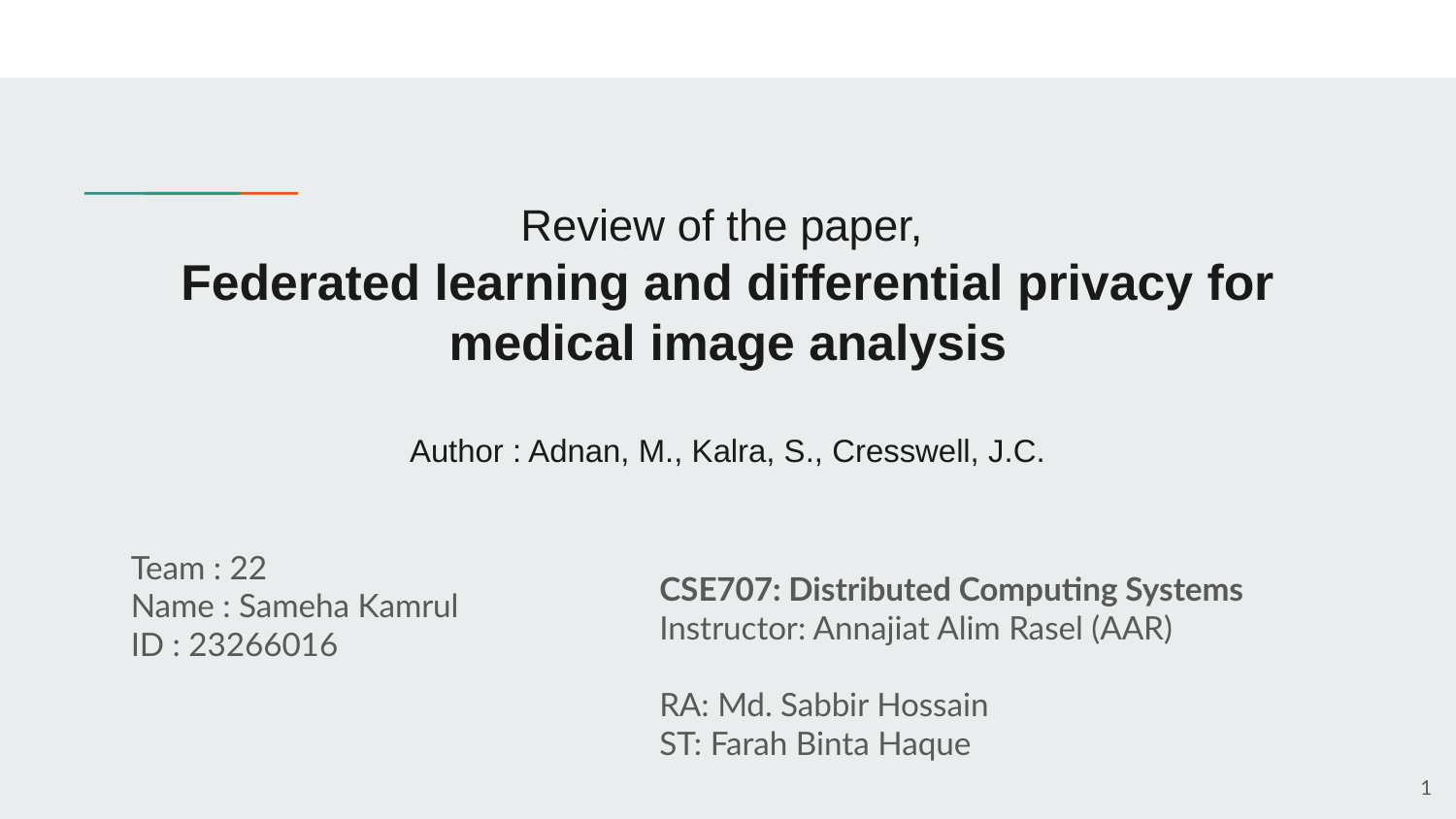

# Review of the paper,
Federated learning and differential privacy for medical image analysis

Author : Adnan, M., Kalra, S., Cresswell, J.C.

Team : 22
Name : Sameha Kamrul
ID : 23266016
CSE707: Distributed Computing Systems
Instructor: Annajiat Alim Rasel (AAR)

RA: Md. Sabbir Hossain
ST: Farah Binta Haque
1